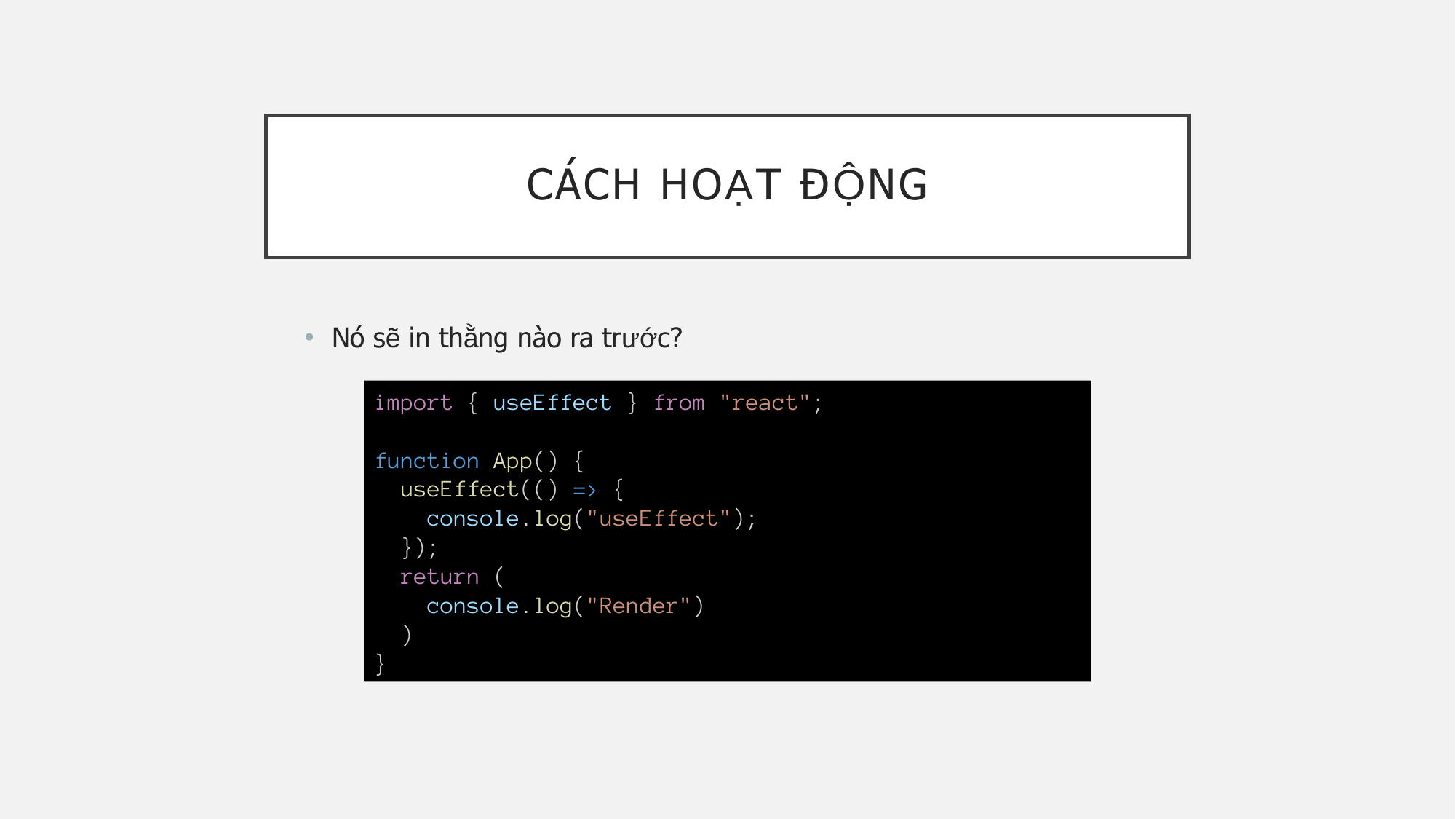

# Cách hoạt động
Nó sẽ in thằng nào ra trước?
import { useEffect } from "react";
function App() {
  useEffect(() => {
    console.log("useEffect");
  });
  return (
    console.log("Render")
  )
}